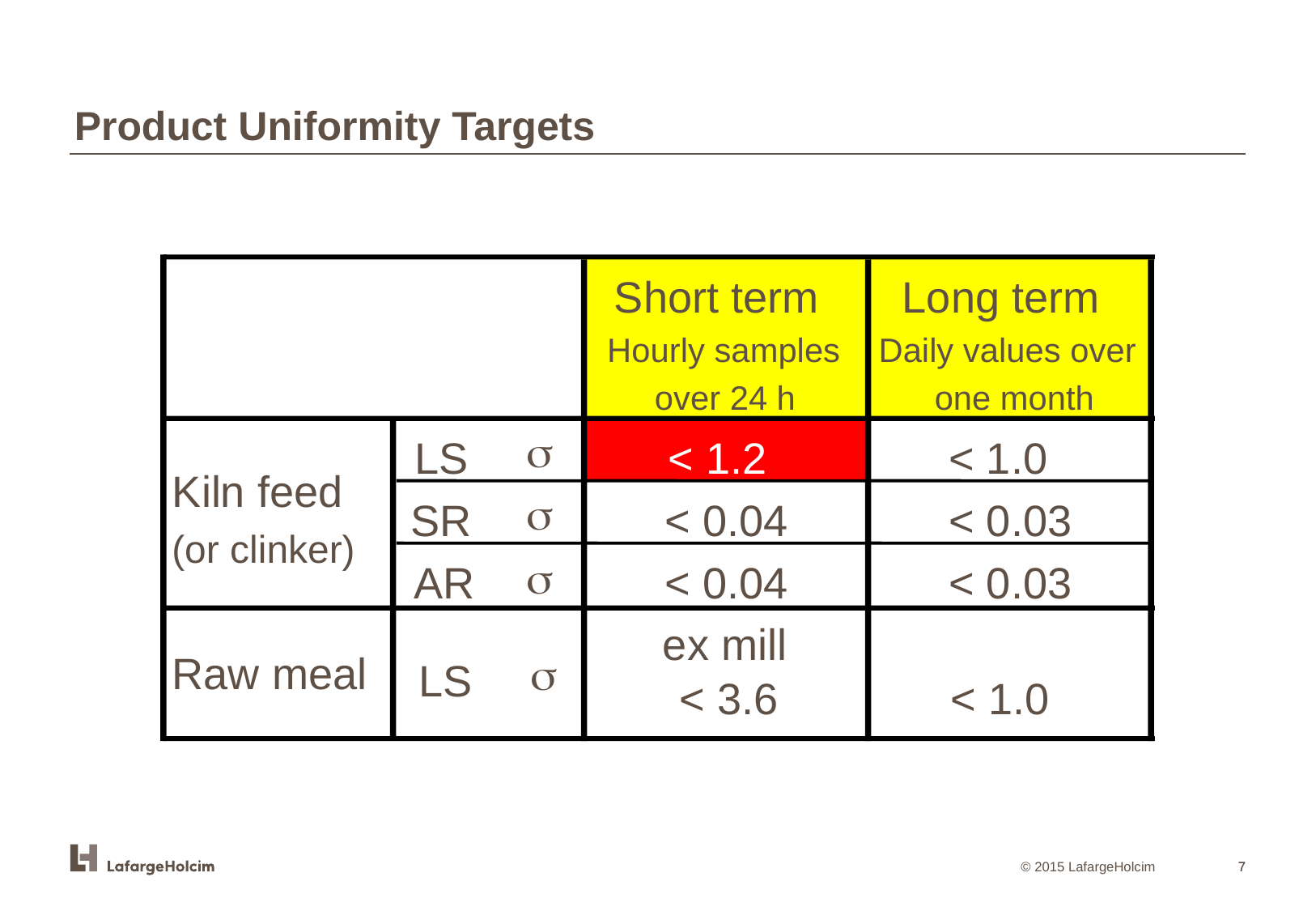

Product Uniformity Targets

Short term
Long term
Hourly samples
Daily values over
over 24 h
one month

σ
LS
< 1.2
< 1.0
Kiln feed

σ
SR
< 0.04
< 0.03
(or clinker)

σ
AR
< 0.04
< 0.03

ex mill

Raw meal
< 3.6
< 1.0

σ
LS
7
7